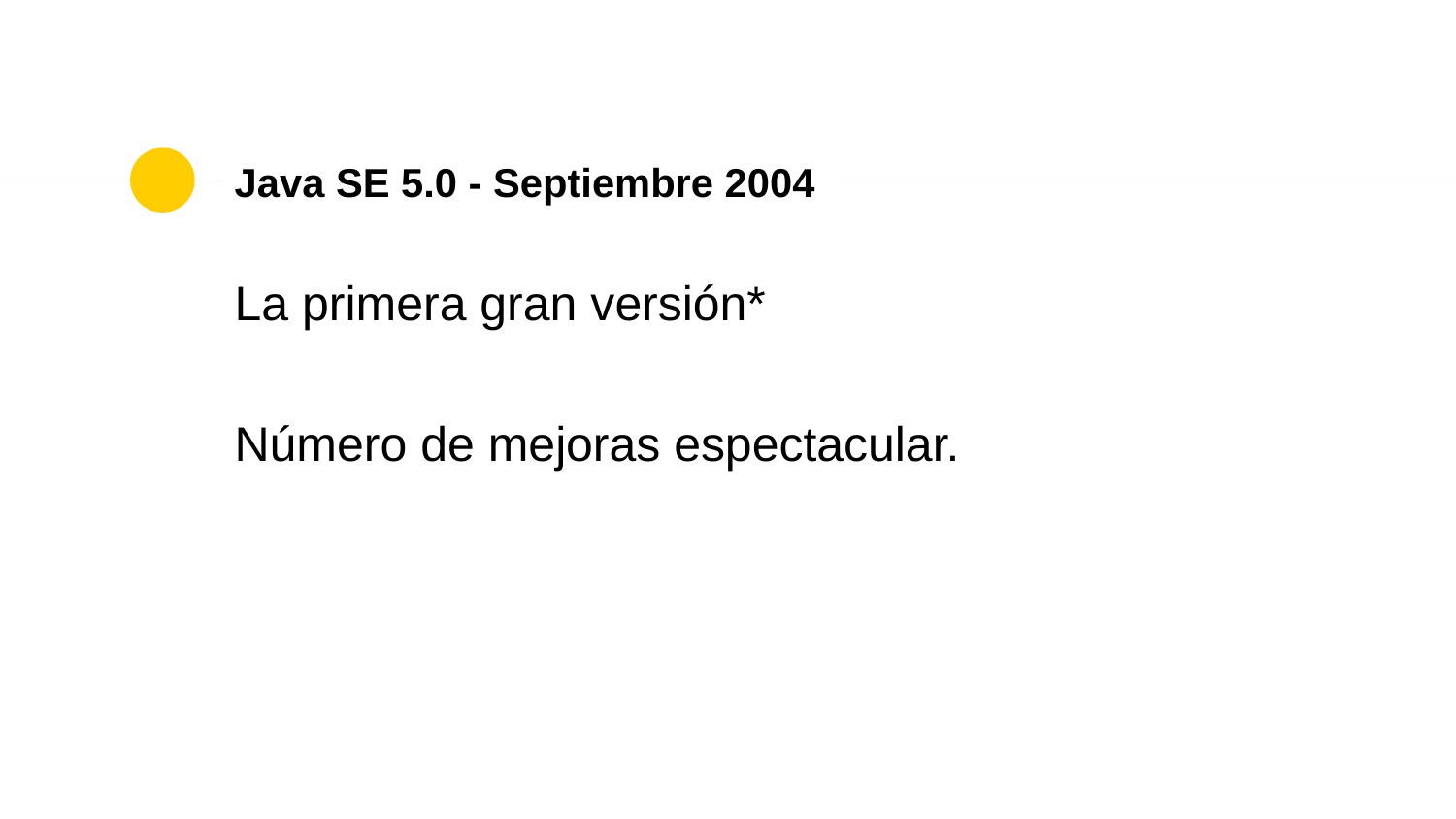

# Java SE 5.0 - Septiembre 2004
La primera gran versión*

Número de mejoras espectacular.